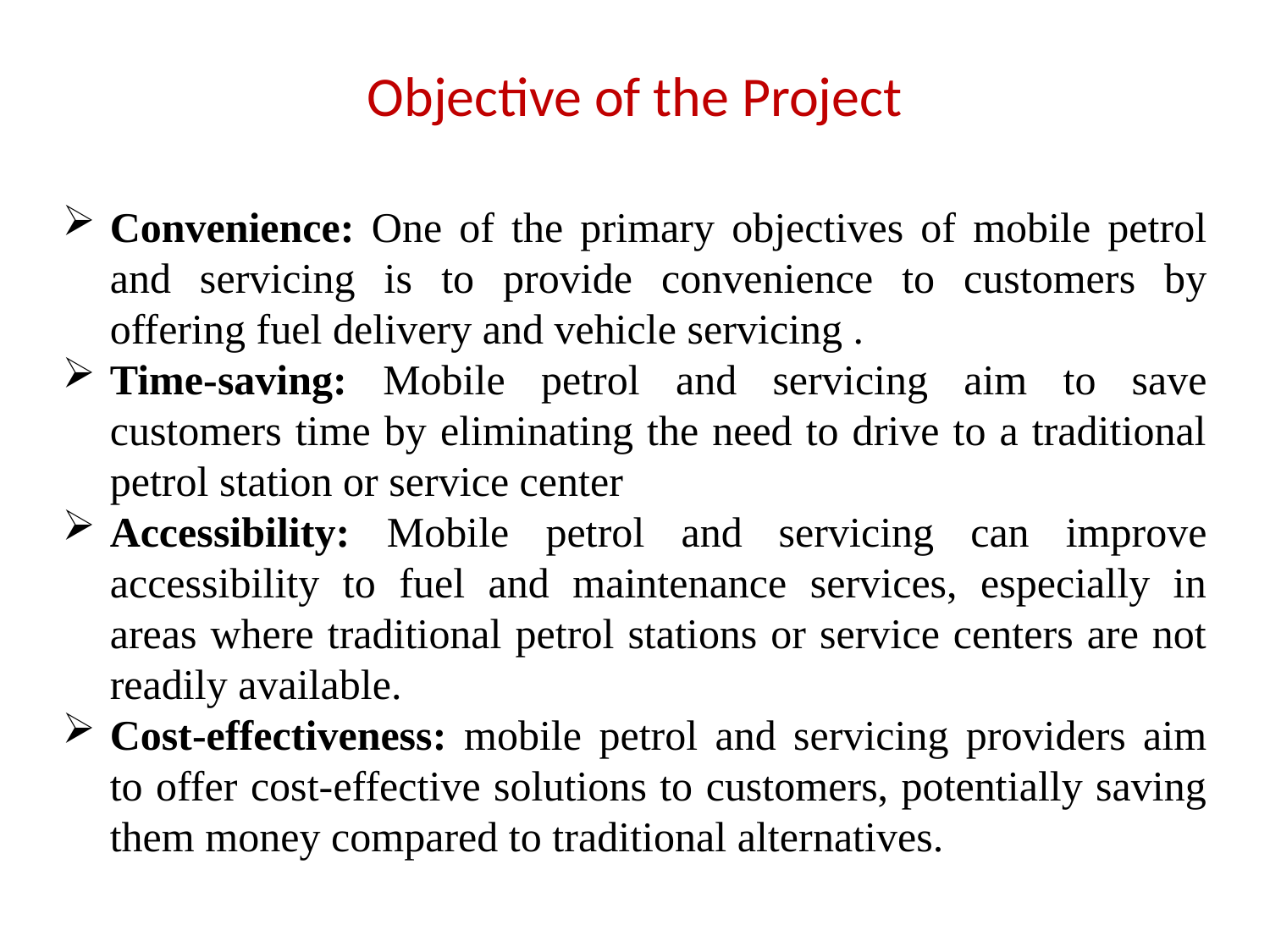

# Objective of the Project
Convenience: One of the primary objectives of mobile petrol and servicing is to provide convenience to customers by offering fuel delivery and vehicle servicing .
Time-saving: Mobile petrol and servicing aim to save customers time by eliminating the need to drive to a traditional petrol station or service center
Accessibility: Mobile petrol and servicing can improve accessibility to fuel and maintenance services, especially in areas where traditional petrol stations or service centers are not readily available.
Cost-effectiveness: mobile petrol and servicing providers aim to offer cost-effective solutions to customers, potentially saving them money compared to traditional alternatives.